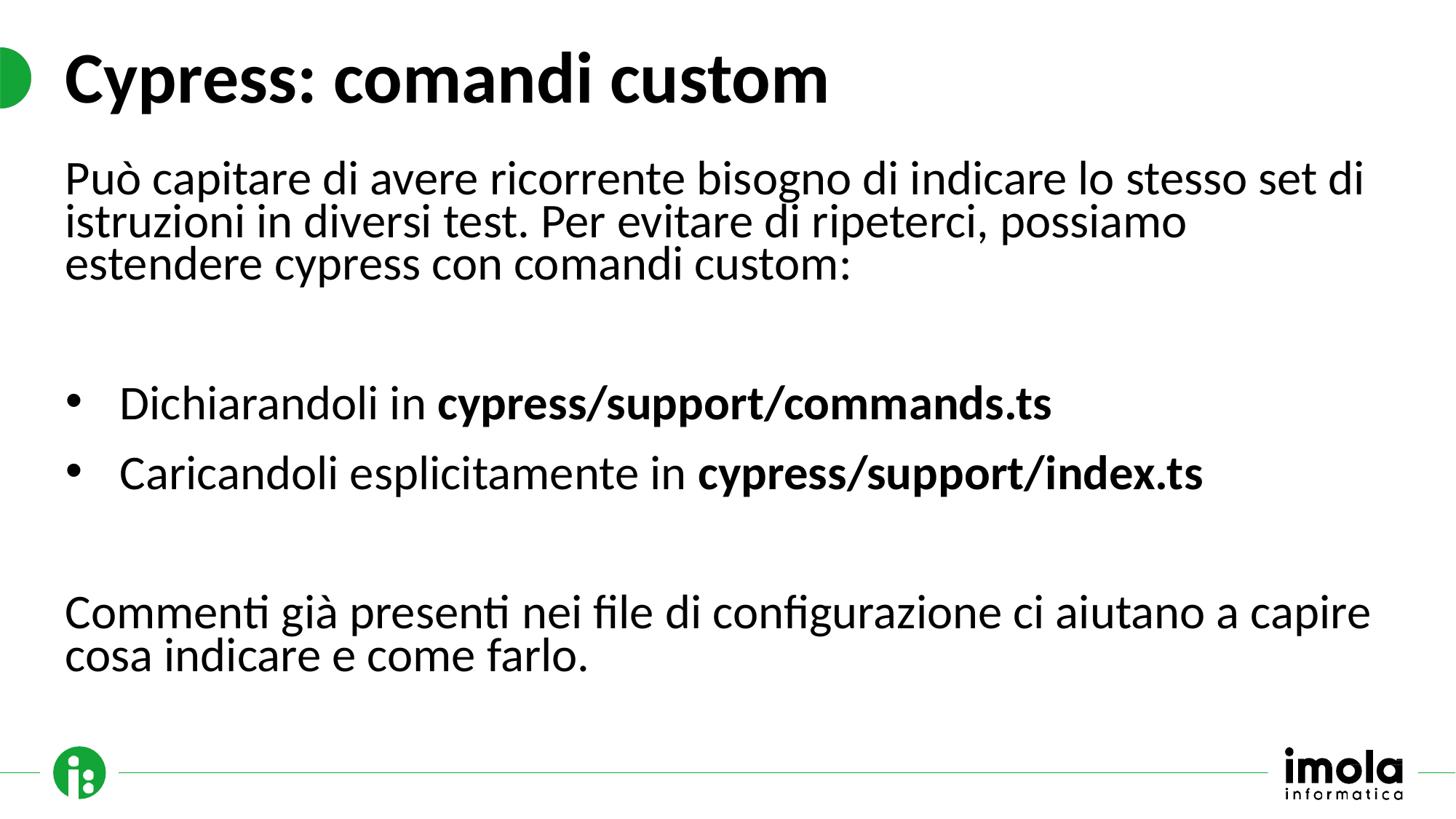

# Cypress: comandi custom
Può capitare di avere ricorrente bisogno di indicare lo stesso set di istruzioni in diversi test. Per evitare di ripeterci, possiamo estendere cypress con comandi custom:

Dichiarandoli in cypress/support/commands.ts
Caricandoli esplicitamente in cypress/support/index.ts

Commenti già presenti nei file di configurazione ci aiutano a capire cosa indicare e come farlo.